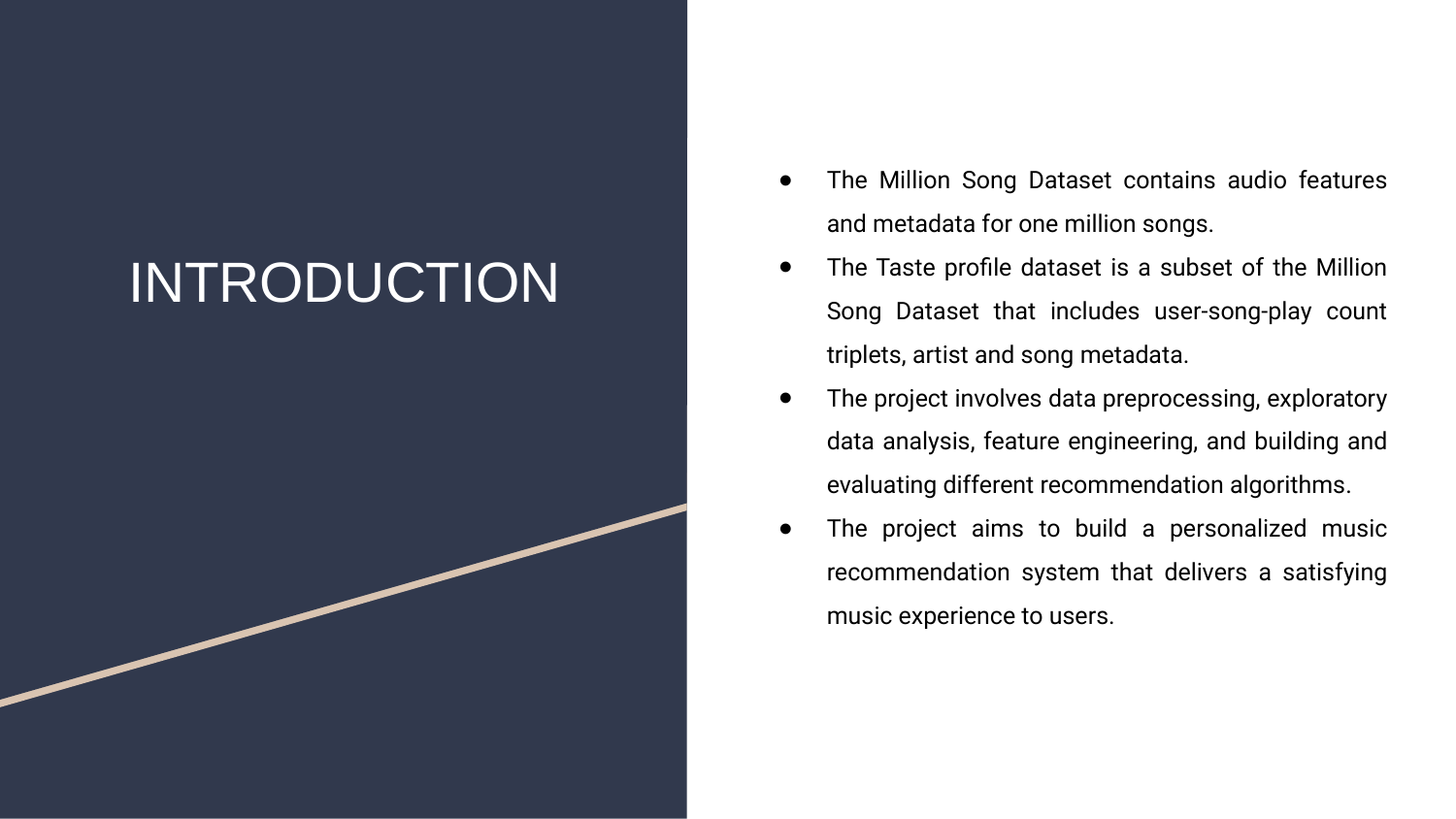

# INTRODUCTION
The Million Song Dataset contains audio features and metadata for one million songs.
The Taste profile dataset is a subset of the Million Song Dataset that includes user-song-play count triplets, artist and song metadata.
The project involves data preprocessing, exploratory data analysis, feature engineering, and building and evaluating different recommendation algorithms.
The project aims to build a personalized music recommendation system that delivers a satisfying music experience to users.